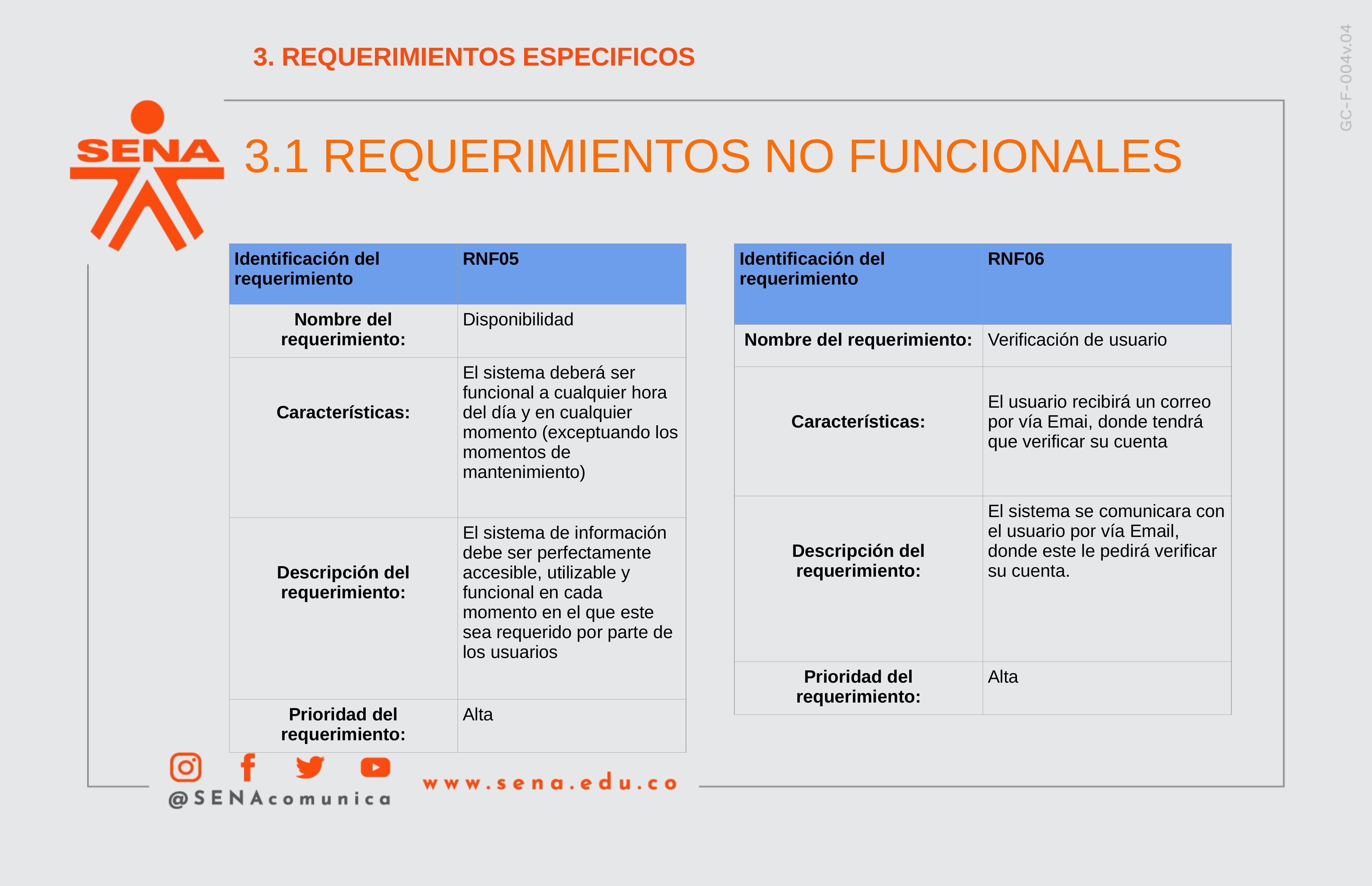

3. REQUERIMIENTOS ESPECIFICOS
3.1 REQUERIMIENTOS NO FUNCIONALES
| Identificación del requerimiento | RNF05 |
| --- | --- |
| Nombre del requerimiento: | Disponibilidad |
| Características: | El sistema deberá ser funcional a cualquier hora del día y en cualquier momento (exceptuando los momentos de mantenimiento) |
| Descripción del requerimiento: | El sistema de información debe ser perfectamente accesible, utilizable y funcional en cada momento en el que este sea requerido por parte de los usuarios |
| Prioridad del requerimiento: | Alta |
| Identificación del requerimiento | RNF06 |
| --- | --- |
| Nombre del requerimiento: | Verificación de usuario |
| Características: | El usuario recibirá un correo por vía Emai, donde tendrá que verificar su cuenta |
| Descripción del requerimiento: | El sistema se comunicara con el usuario por vía Email, donde este le pedirá verificar su cuenta. |
| Prioridad del requerimiento: | Alta |